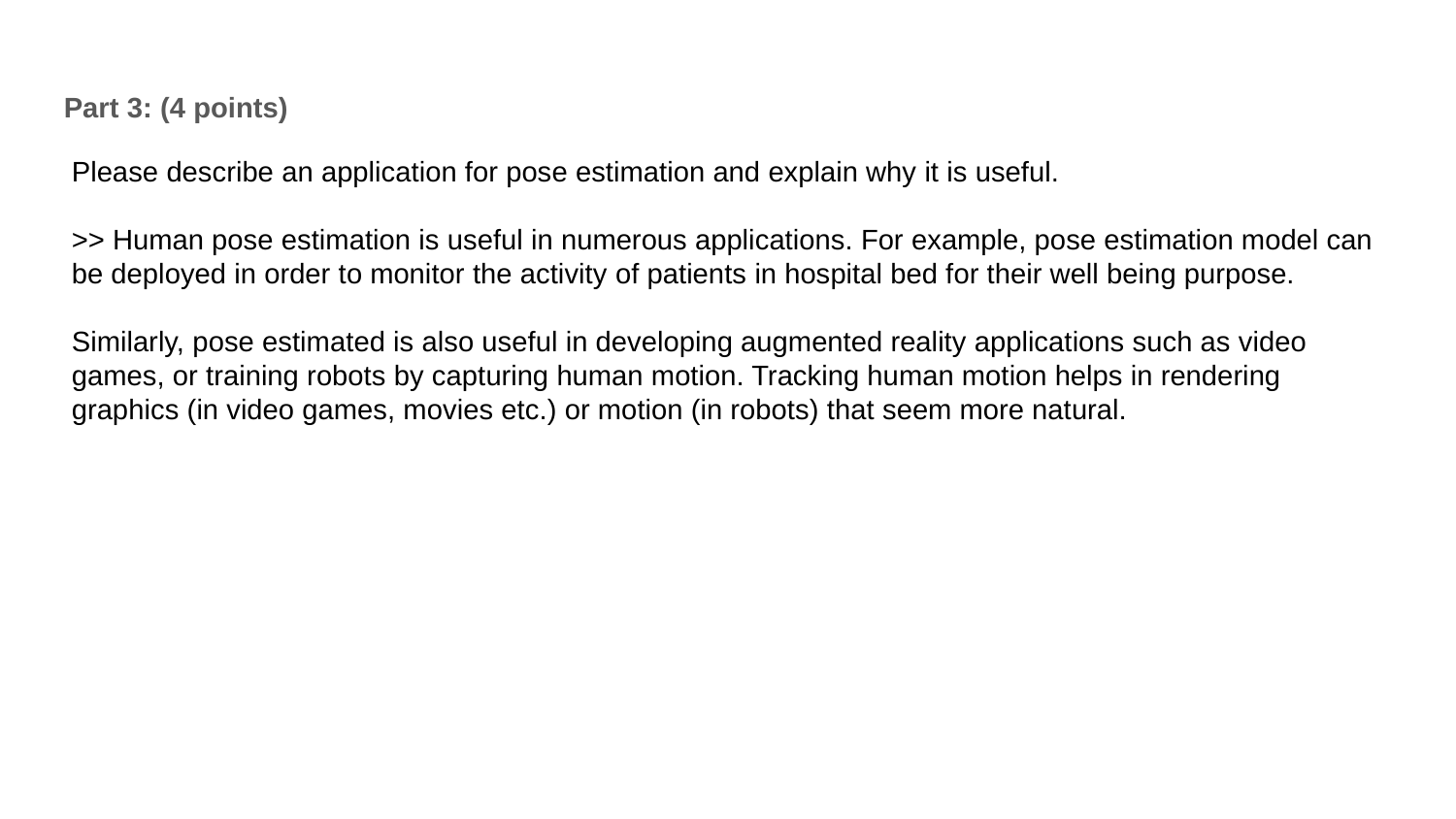

Part 3: (4 points)

Please describe an application for pose estimation and explain why it is useful.

>> Human pose estimation is useful in numerous applications. For example, pose estimation model can be deployed in order to monitor the activity of patients in hospital bed for their well being purpose.

Similarly, pose estimated is also useful in developing augmented reality applications such as video games, or training robots by capturing human motion. Tracking human motion helps in rendering graphics (in video games, movies etc.) or motion (in robots) that seem more natural.